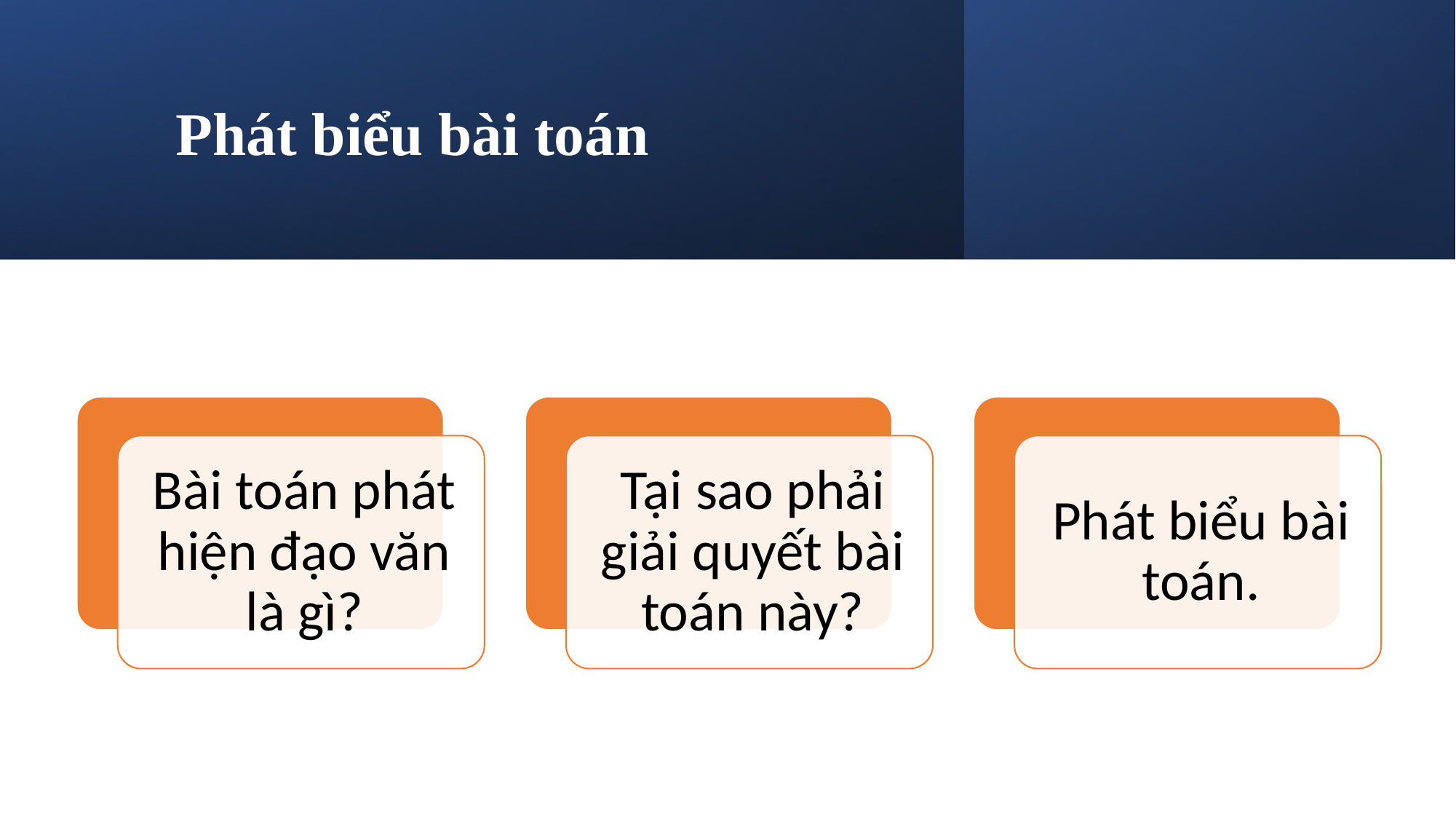

# Phát biểu bài toán
Bài toán phát hiện đạo văn là gì?
Tại sao phải giải quyết bài toán này?
Phát biểu bài toán.